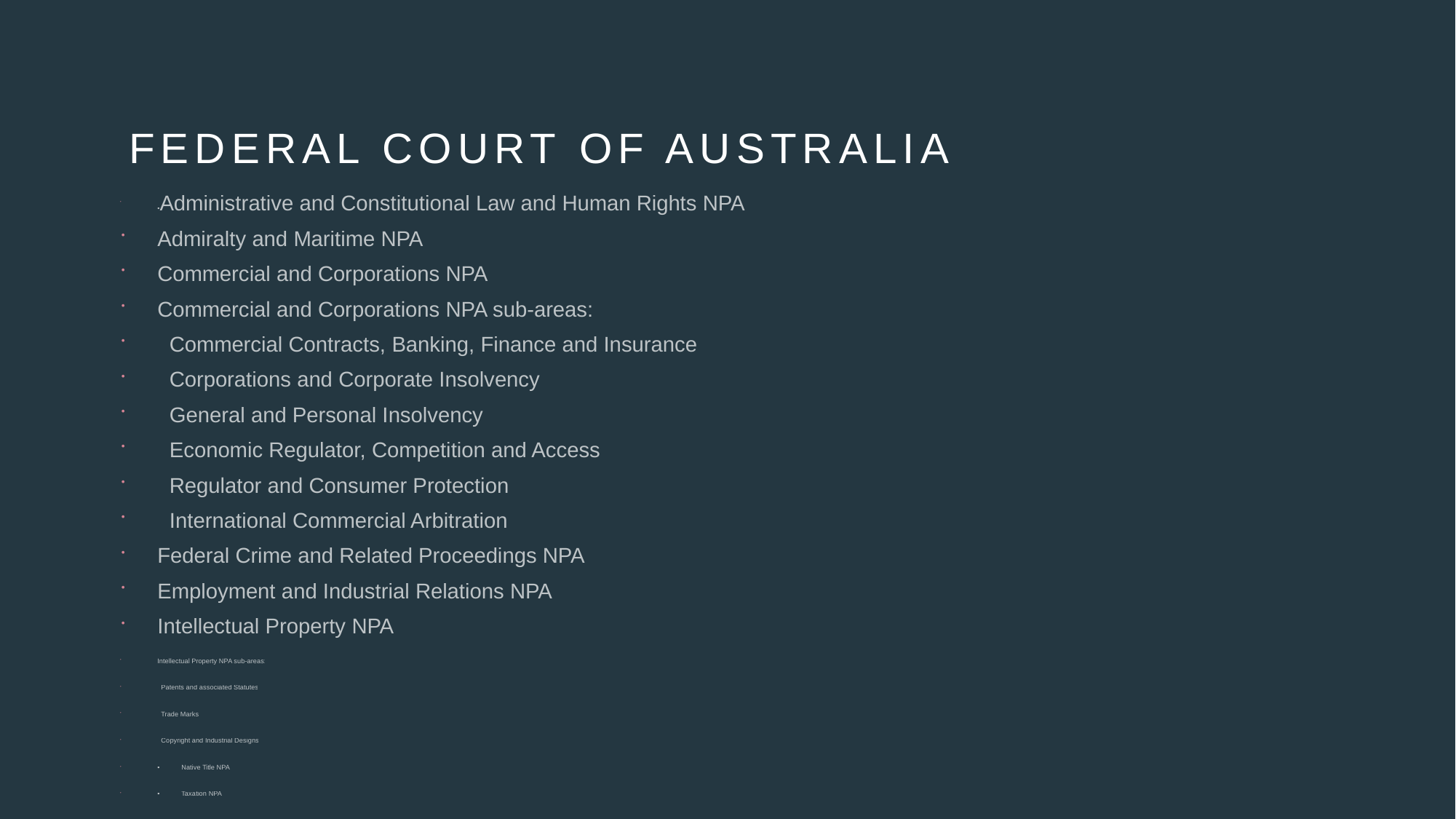

# Federal court of australia

•Administrative and Constitutional Law and Human Rights NPA
Admiralty and Maritime NPA
Commercial and Corporations NPA
Commercial and Corporations NPA sub-areas:
  Commercial Contracts, Banking, Finance and Insurance
  Corporations and Corporate Insolvency
  General and Personal Insolvency
  Economic Regulator, Competition and Access
  Regulator and Consumer Protection
  International Commercial Arbitration
Federal Crime and Related Proceedings NPA
Employment and Industrial Relations NPA
Intellectual Property NPA

Intellectual Property NPA sub-areas:

  Patents and associated Statutes

  Trade Marks

  Copyright and Industrial Designs

•	Native Title NPA

•	Taxation NPA